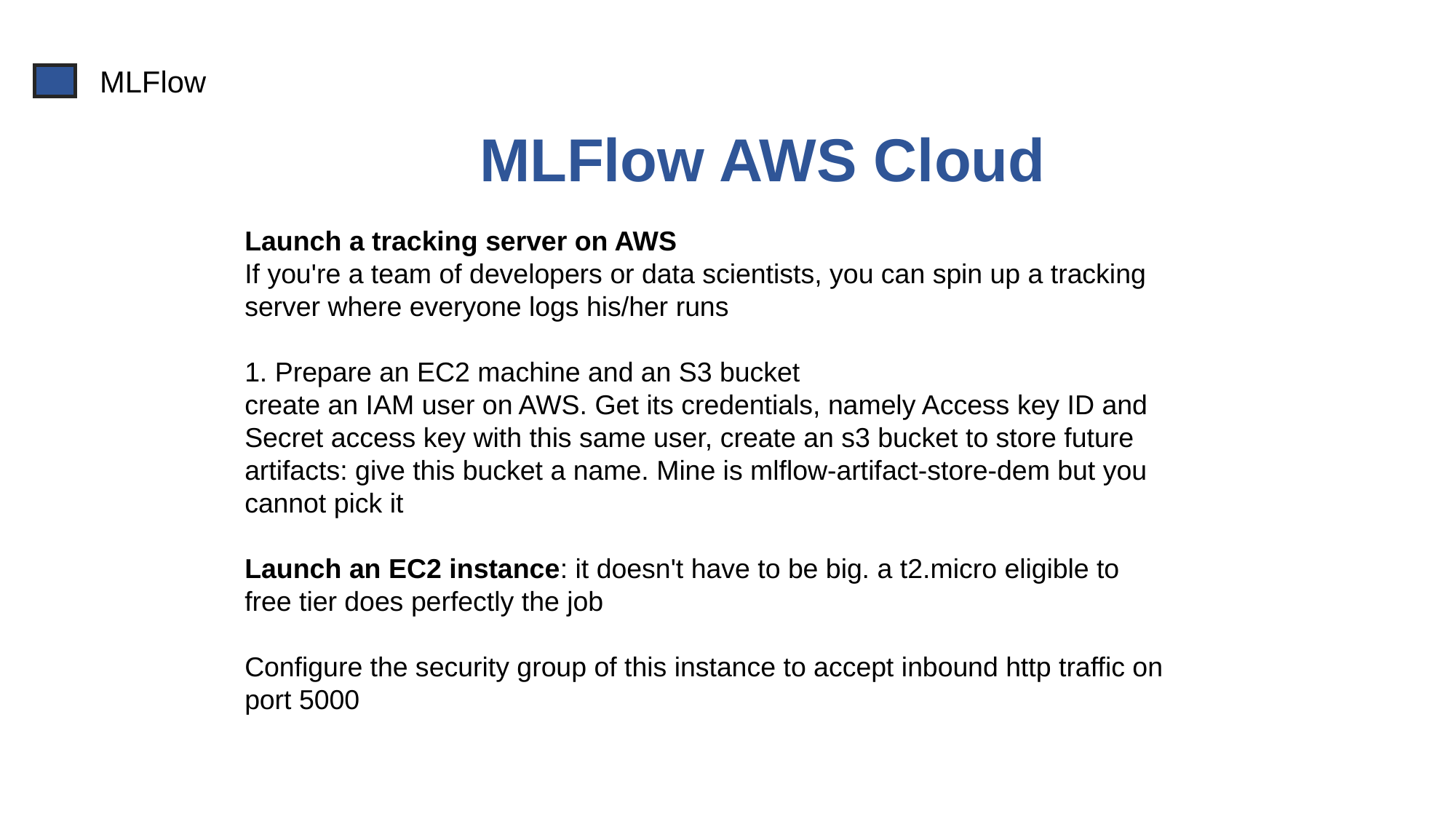

MLFlow

MLFlow AWS Cloud
Launch a tracking server on AWS
If you're a team of developers or data scientists, you can spin up a tracking server where everyone logs his/her runs

1. Prepare an EC2 machine and an S3 bucket
create an IAM user on AWS. Get its credentials, namely Access key ID and Secret access key with this same user, create an s3 bucket to store future artifacts: give this bucket a name. Mine is mlflow-artifact-store-dem but you cannot pick it

Launch an EC2 instance: it doesn't have to be big. a t2.micro eligible to free tier does perfectly the job

Configure the security group of this instance to accept inbound http traffic on port 5000